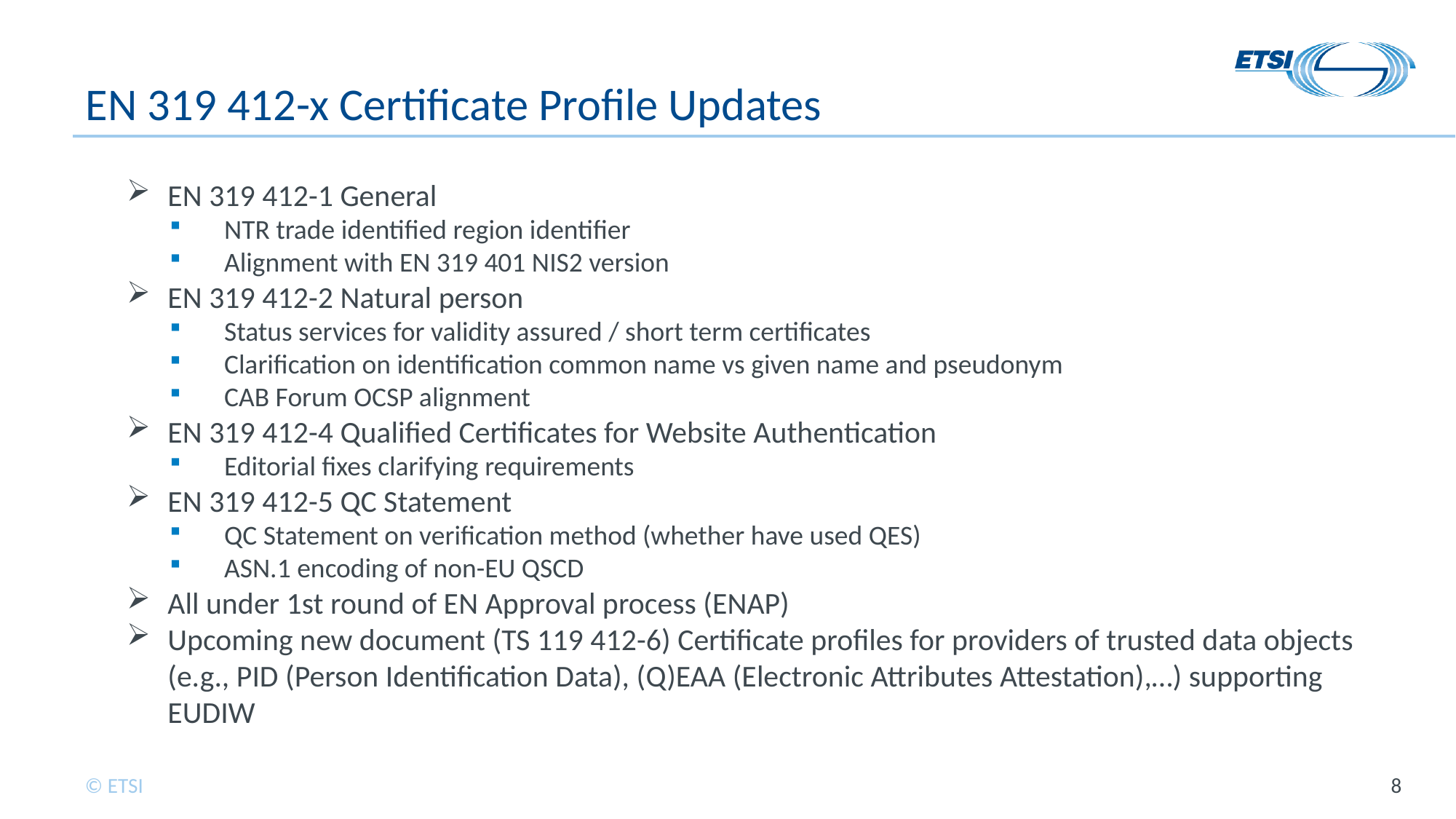

# EN 319 412-x Certificate Profile Updates
EN 319 412-1 General
NTR trade identified region identifier
Alignment with EN 319 401 NIS2 version
EN 319 412-2 Natural person
Status services for validity assured / short term certificates
Clarification on identification common name vs given name and pseudonym
CAB Forum OCSP alignment
EN 319 412-4 Qualified Certificates for Website Authentication
Editorial fixes clarifying requirements
EN 319 412-5 QC Statement
QC Statement on verification method (whether have used QES)
ASN.1 encoding of non-EU QSCD
All under 1st round of EN Approval process (ENAP)
Upcoming new document (TS 119 412-6) Certificate profiles for providers of trusted data objects (e.g., PID (Person Identification Data), (Q)EAA (Electronic Attributes Attestation),…) supporting EUDIW